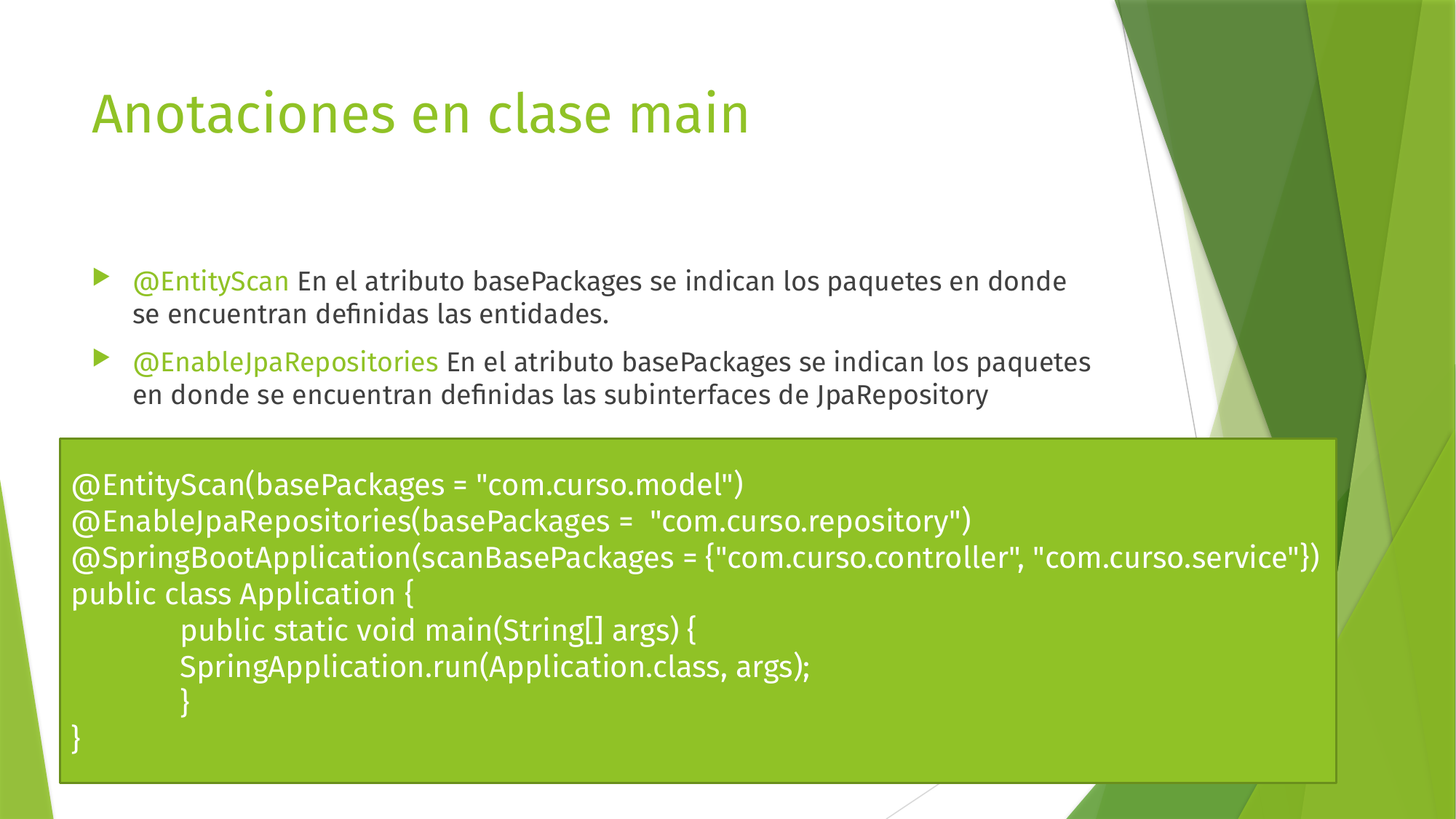

# Anotaciones en clase main
@EntityScan En el atributo basePackages se indican los paquetes en donde se encuentran definidas las entidades.
@EnableJpaRepositories En el atributo basePackages se indican los paquetes en donde se encuentran definidas las subinterfaces de JpaRepository
@EntityScan(basePackages = "com.curso.model")
@EnableJpaRepositories(basePackages =  "com.curso.repository")
@SpringBootApplication(scanBasePackages = {"com.curso.controller", "com.curso.service"})
public class Application {
	public static void main(String[] args) {
	SpringApplication.run(Application.class, args);
	}
}